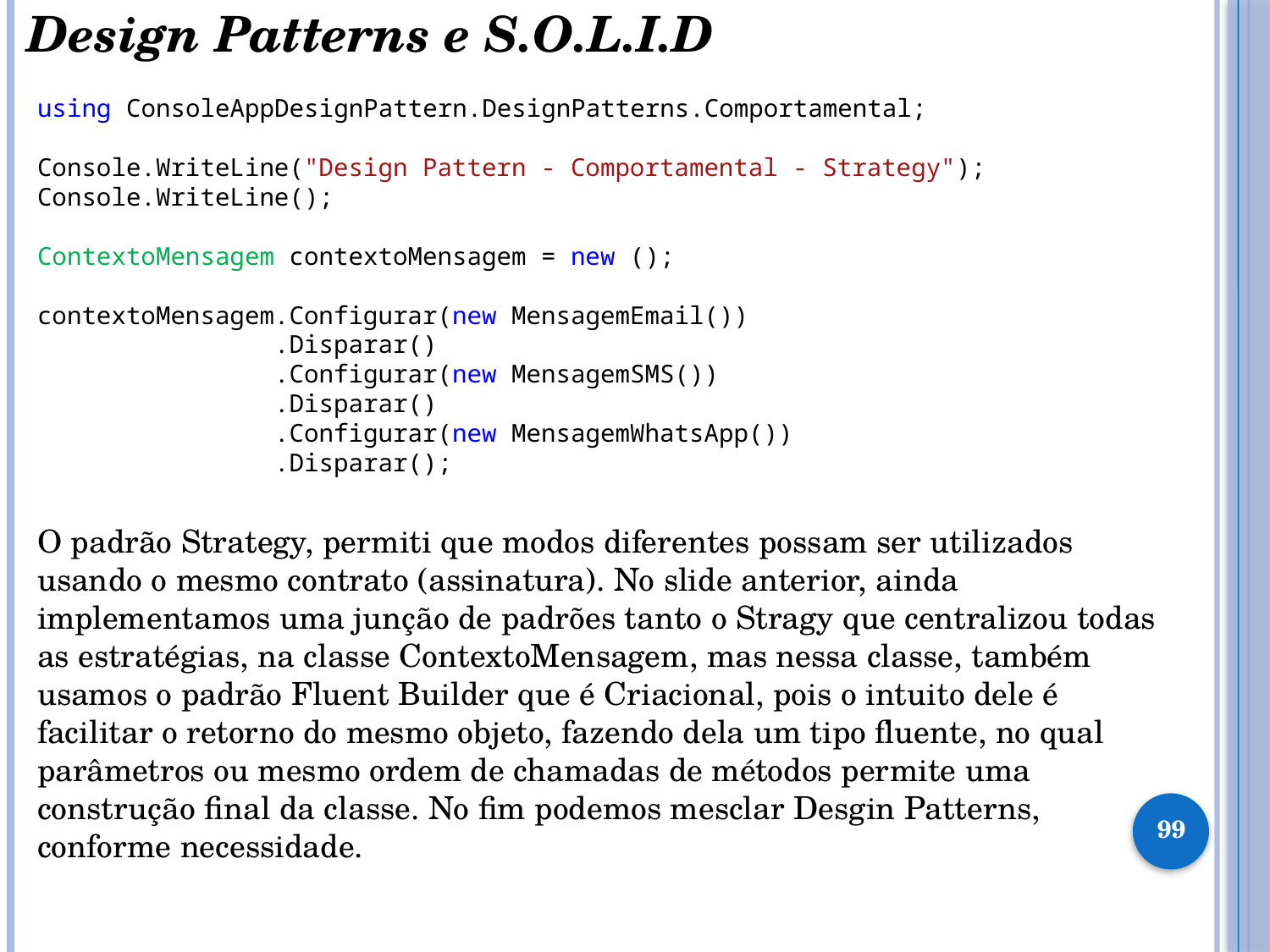

Design Patterns e S.O.L.I.D
using ConsoleAppDesignPattern.DesignPatterns.Comportamental;

Console.WriteLine("Design Pattern - Comportamental - Strategy");
Console.WriteLine();

ContextoMensagem contextoMensagem = new ();

contextoMensagem.Configurar(new MensagemEmail())
                .Disparar()
                .Configurar(new MensagemSMS())
                .Disparar()
                .Configurar(new MensagemWhatsApp())
                .Disparar();
O padrão Strategy, permiti que modos diferentes possam ser utilizados usando o mesmo contrato (assinatura). No slide anterior, ainda implementamos uma junção de padrões tanto o Stragy que centralizou todas as estratégias, na classe ContextoMensagem, mas nessa classe, também usamos o padrão Fluent Builder que é Criacional, pois o intuito dele é facilitar o retorno do mesmo objeto, fazendo dela um tipo fluente, no qual parâmetros ou mesmo ordem de chamadas de métodos permite uma construção final da classe. No fim podemos mesclar Desgin Patterns, conforme necessidade.
99